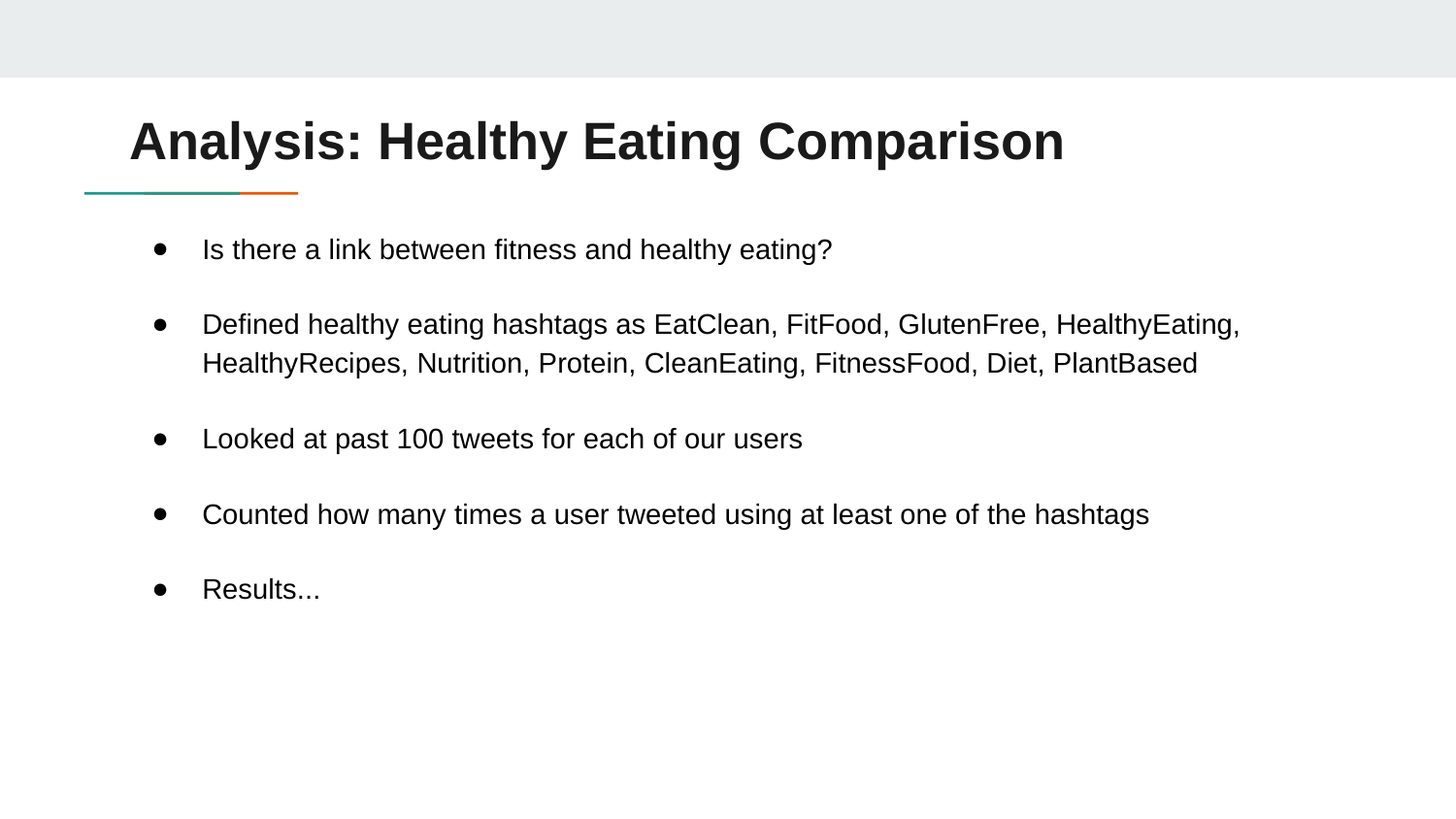

# Analysis: Healthy Eating Comparison
Is there a link between fitness and healthy eating?
Defined healthy eating hashtags as EatClean, FitFood, GlutenFree, HealthyEating, HealthyRecipes, Nutrition, Protein, CleanEating, FitnessFood, Diet, PlantBased
Looked at past 100 tweets for each of our users
Counted how many times a user tweeted using at least one of the hashtags
Results...